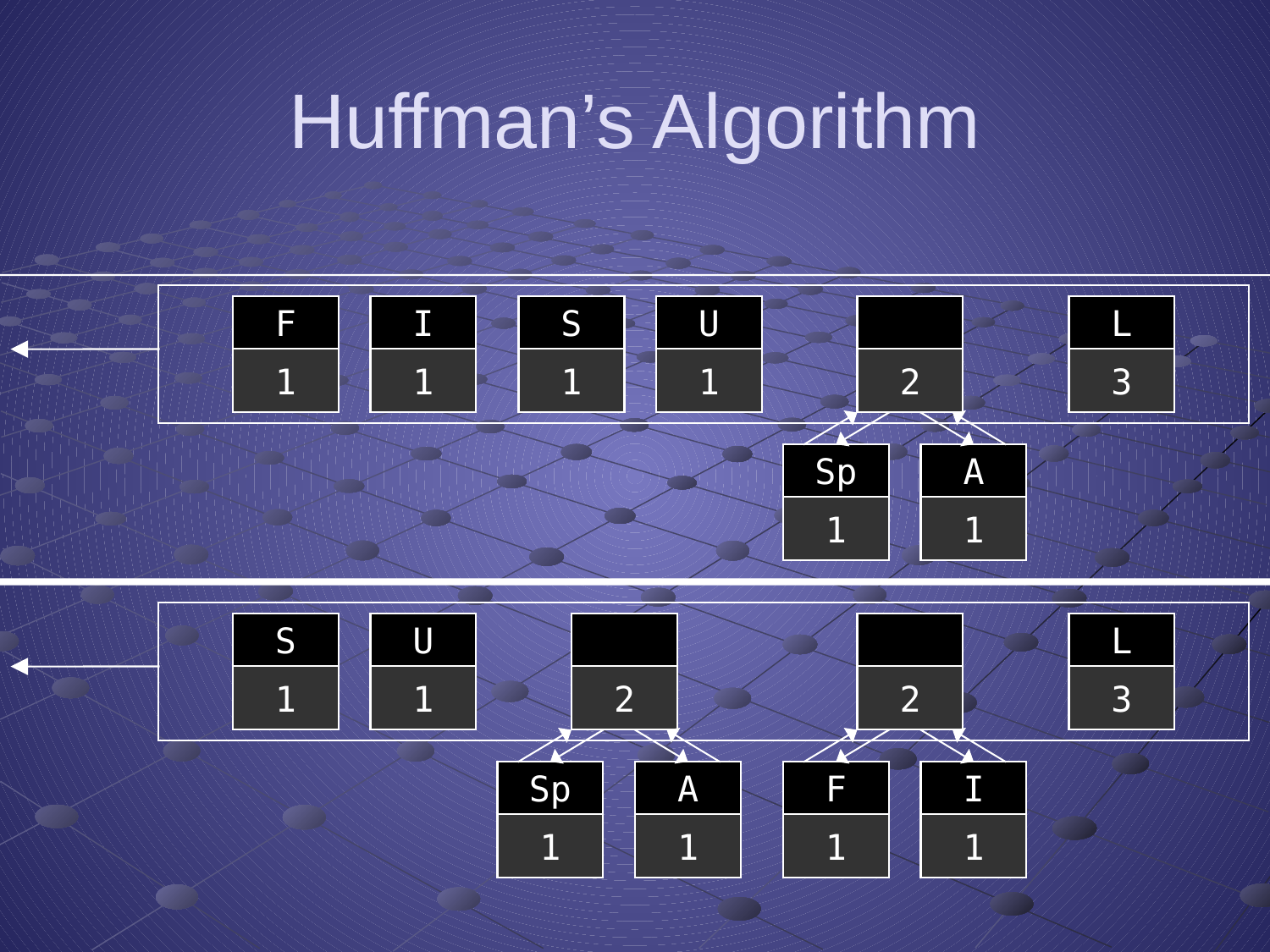

# Huffman’s Algorithm

F
I
S
U

L

1
1
1
1
2
3

Sp
A
1
1

S
U

L

1
1
2
2
3

Sp
A
F
I
1
1
1
1